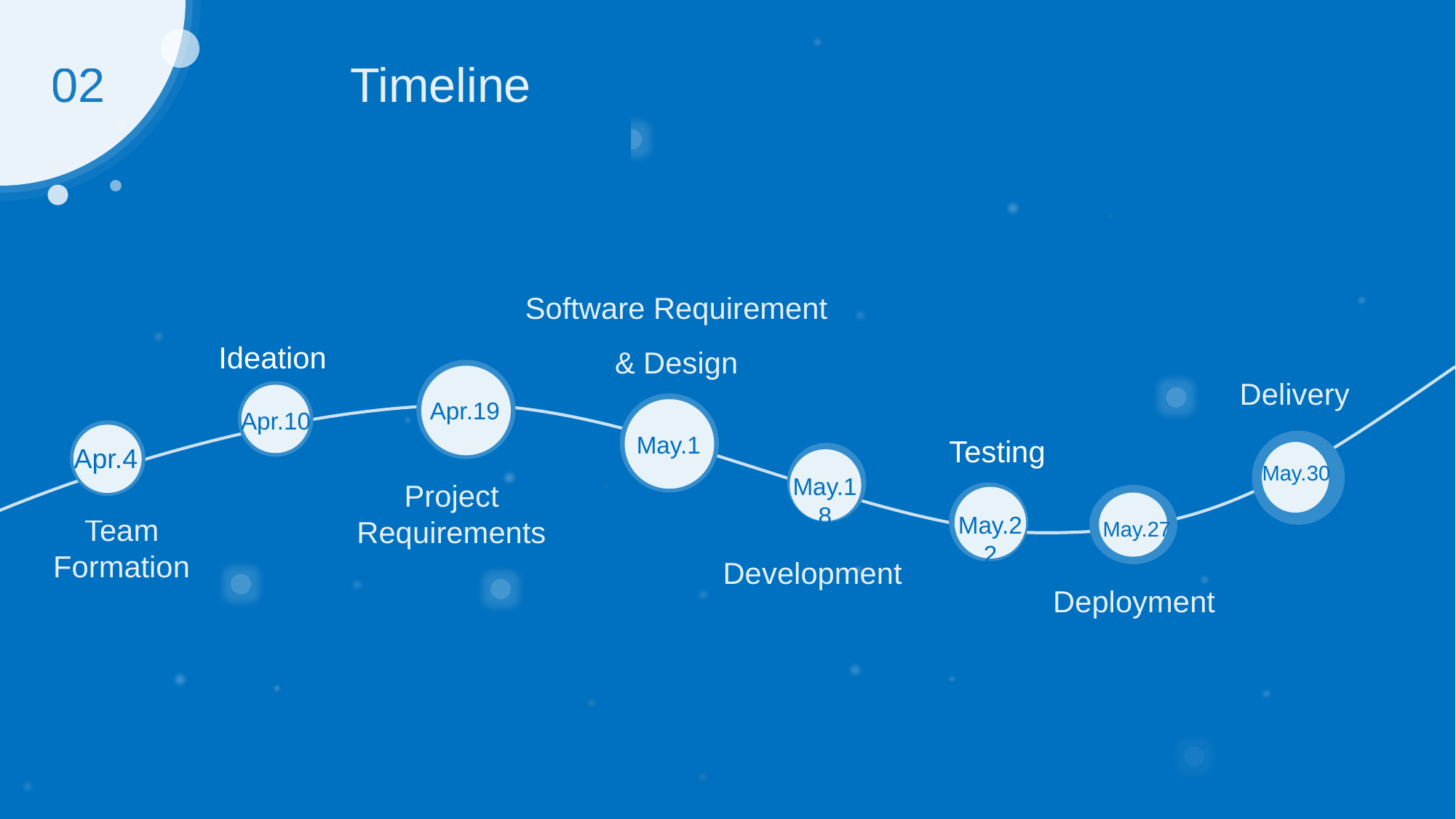

Timeline
02

Software Requirement
& Design
Ideation
Delivery

Apr.19

Apr.10
Testing

May.1

Apr.4

May.30
May.18
Project
Requirements

May.22
Team Formation
May.27
Development
Deployment